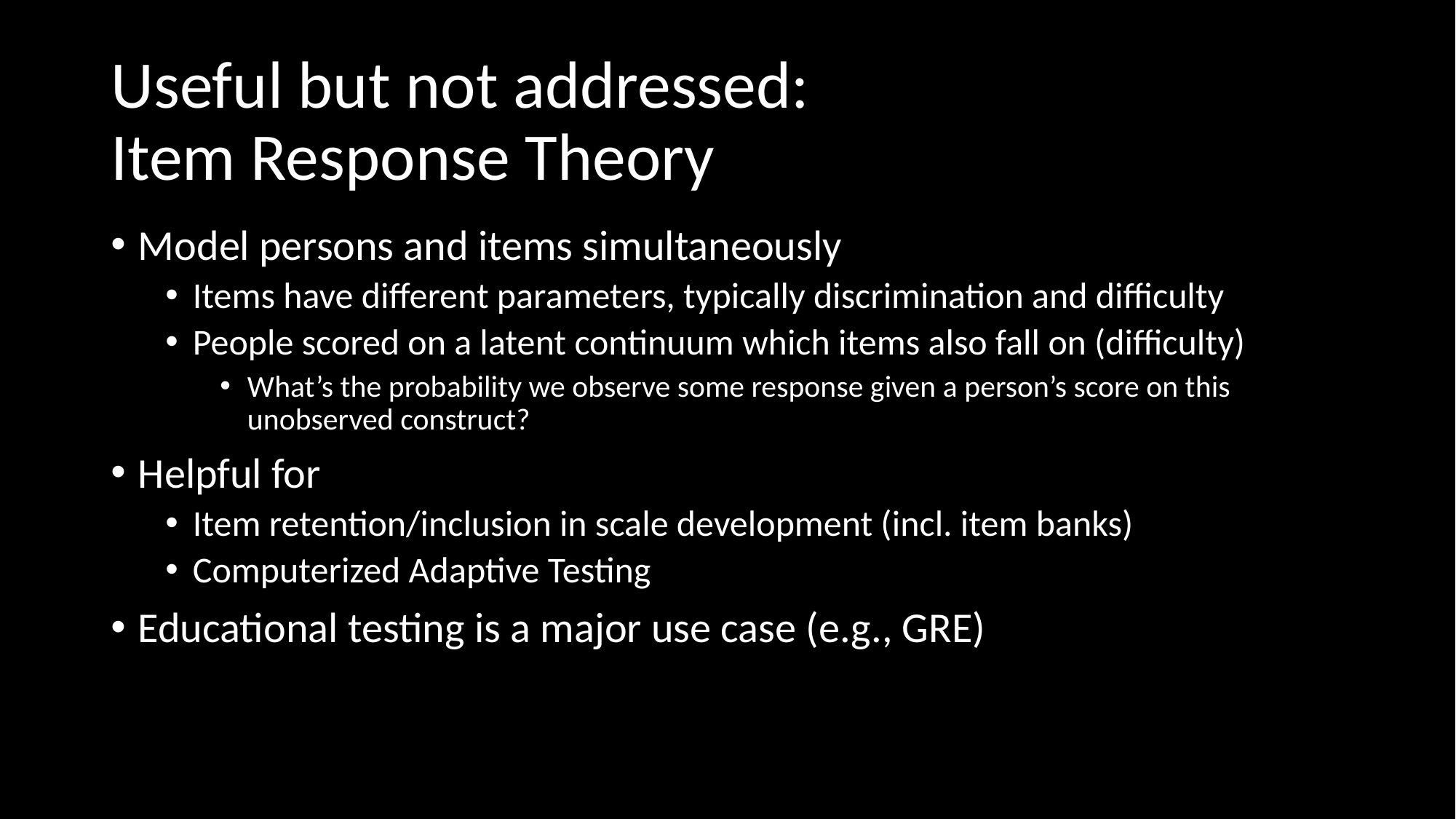

# Useful but not addressed: Item Response Theory
Model persons and items simultaneously
Items have different parameters, typically discrimination and difficulty
People scored on a latent continuum which items also fall on (difficulty)
What’s the probability we observe some response given a person’s score on this unobserved construct?
Helpful for
Item retention/inclusion in scale development (incl. item banks)
Computerized Adaptive Testing
Educational testing is a major use case (e.g., GRE)